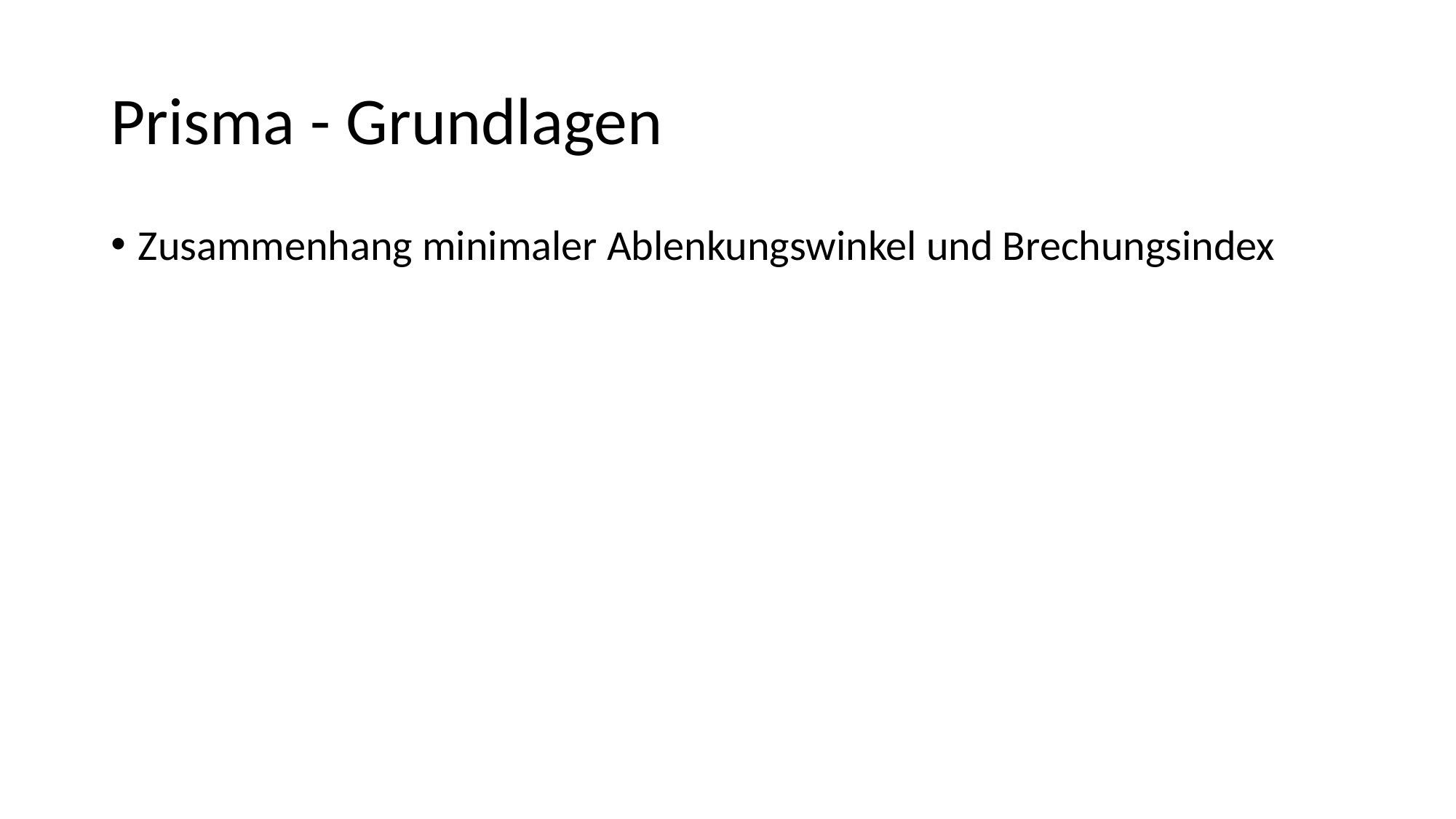

# Prisma - Grundlagen
Zusammenhang minimaler Ablenkungswinkel und Brechungsindex